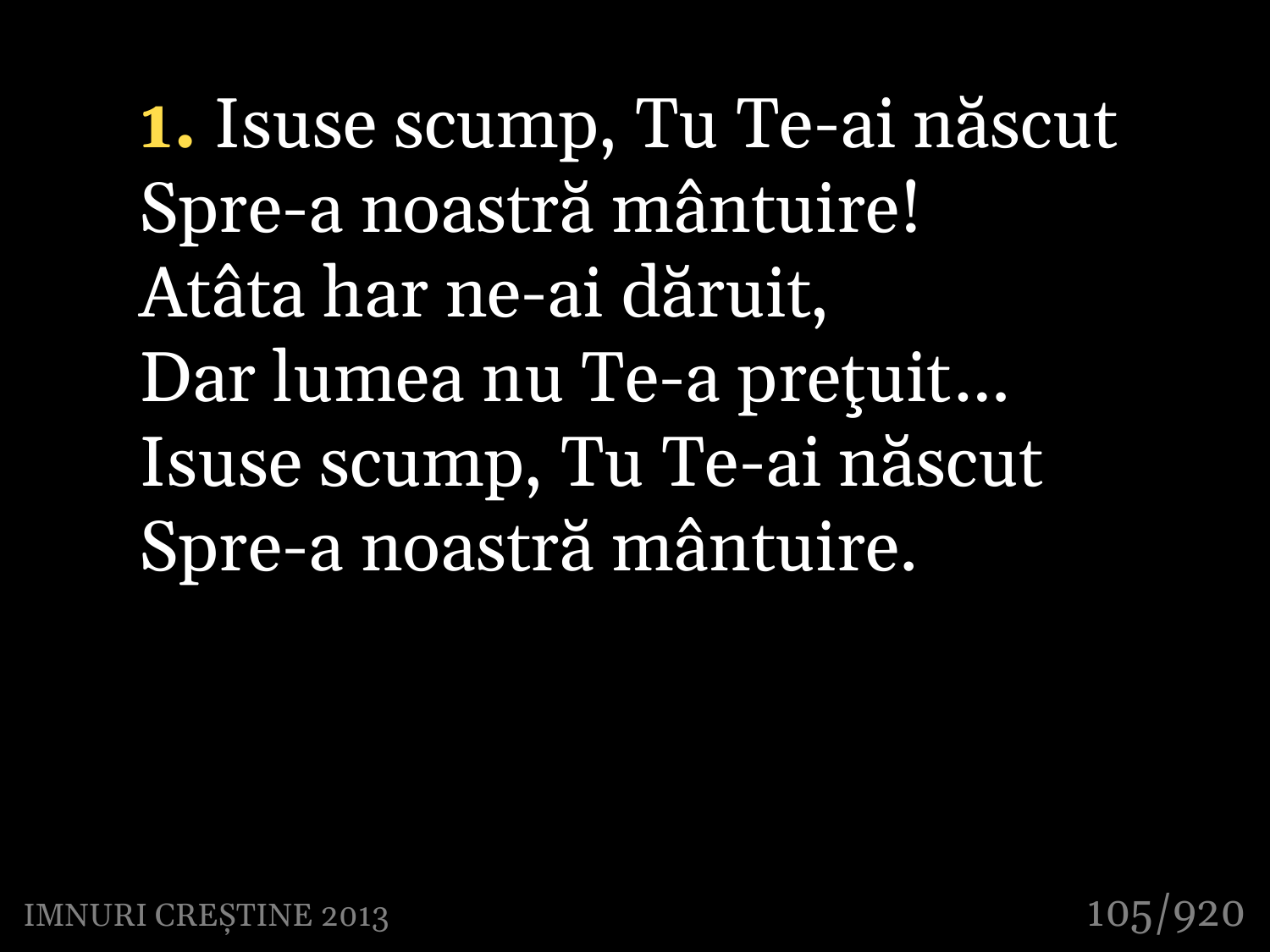

1. Isuse scump, Tu Te-ai născut
Spre-a noastră mântuire!
Atâta har ne-ai dăruit,
Dar lumea nu Te-a preţuit…
Isuse scump, Tu Te-ai născut
Spre-a noastră mântuire.
105/920
IMNURI CREȘTINE 2013